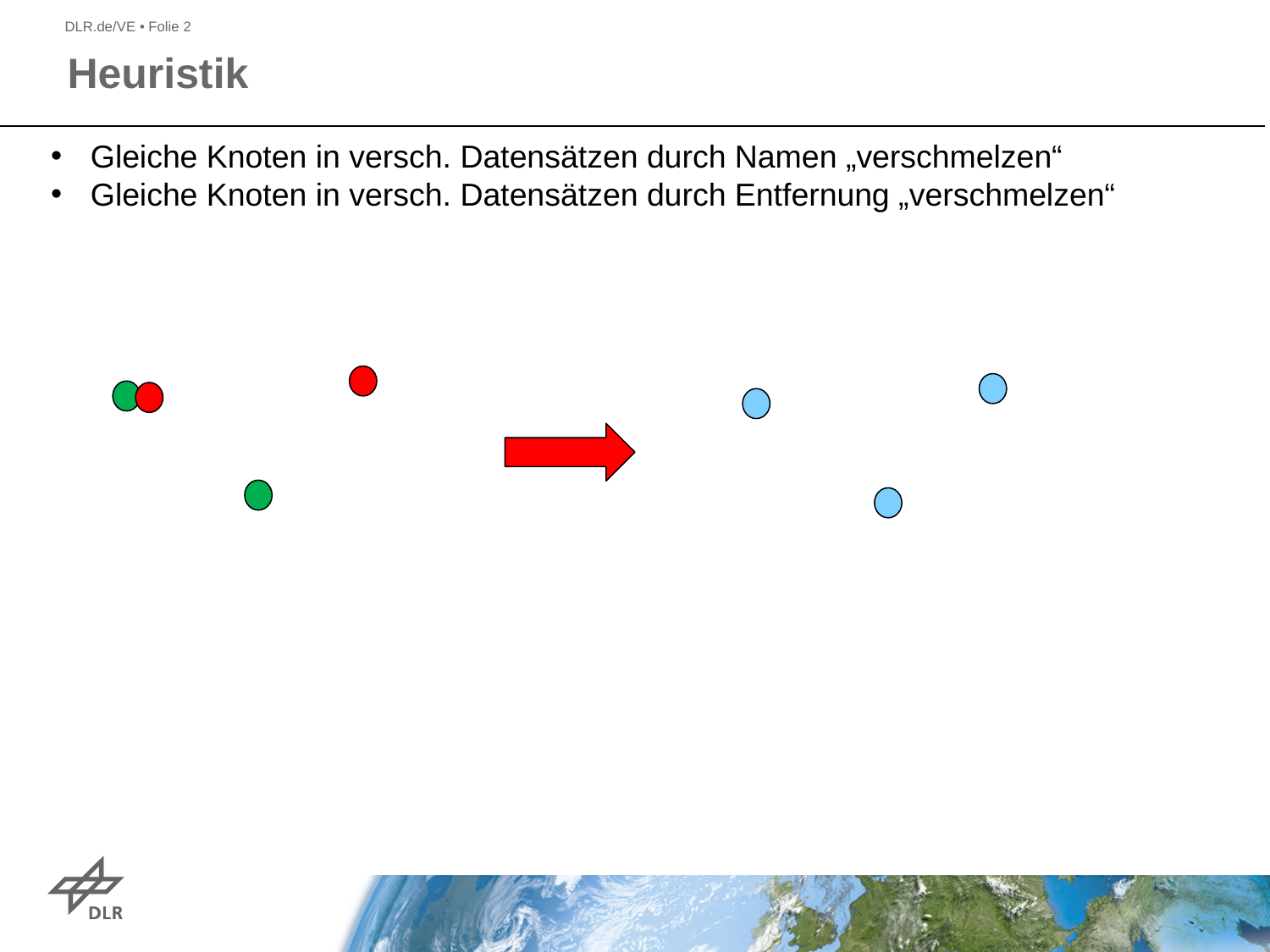

Heuristik
Gleiche Knoten in versch. Datensätzen durch Namen „verschmelzen“
Gleiche Knoten in versch. Datensätzen durch Entfernung „verschmelzen“